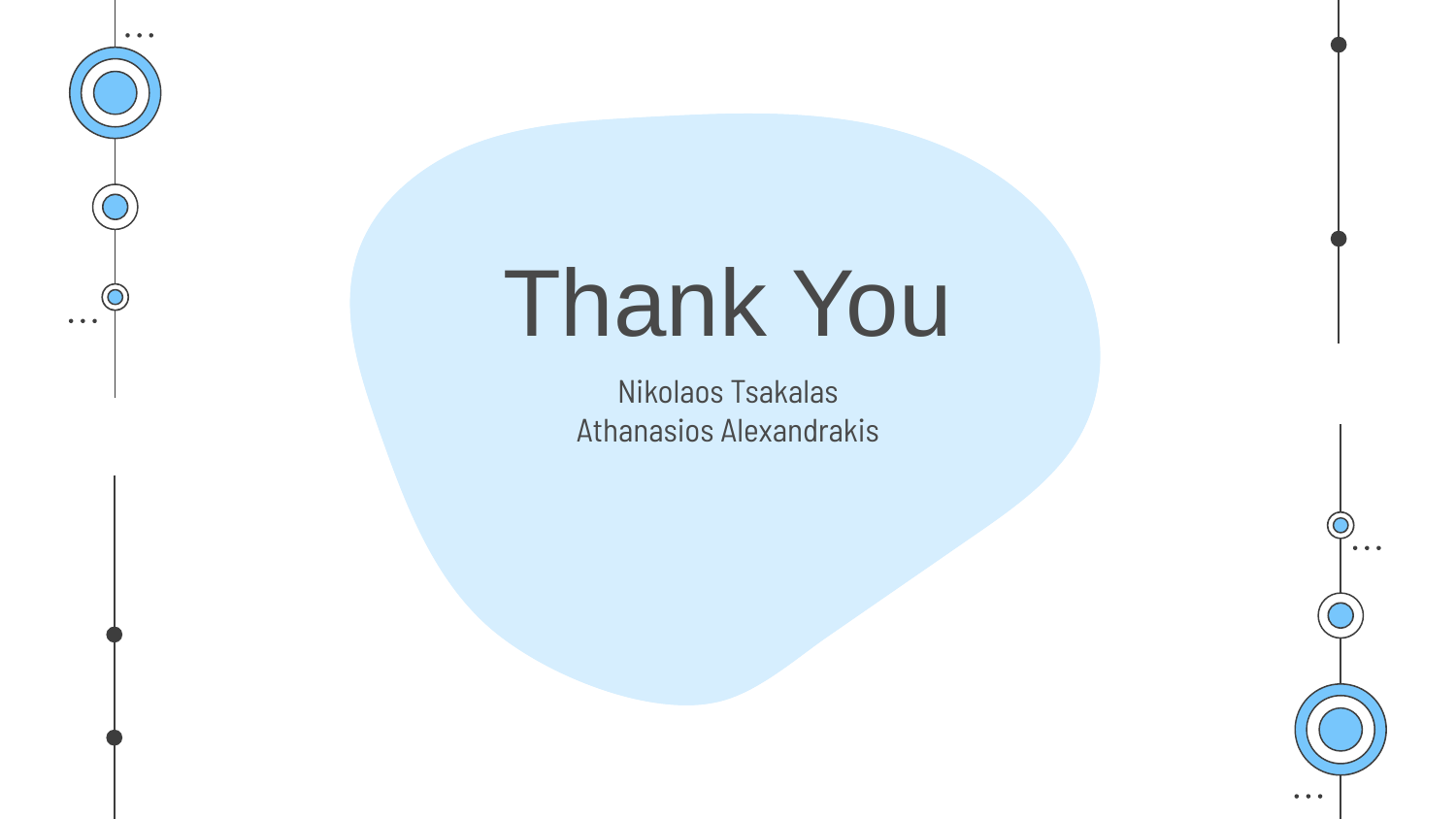

# Thank You
Nikolaos Tsakalas
Athanasios Alexandrakis